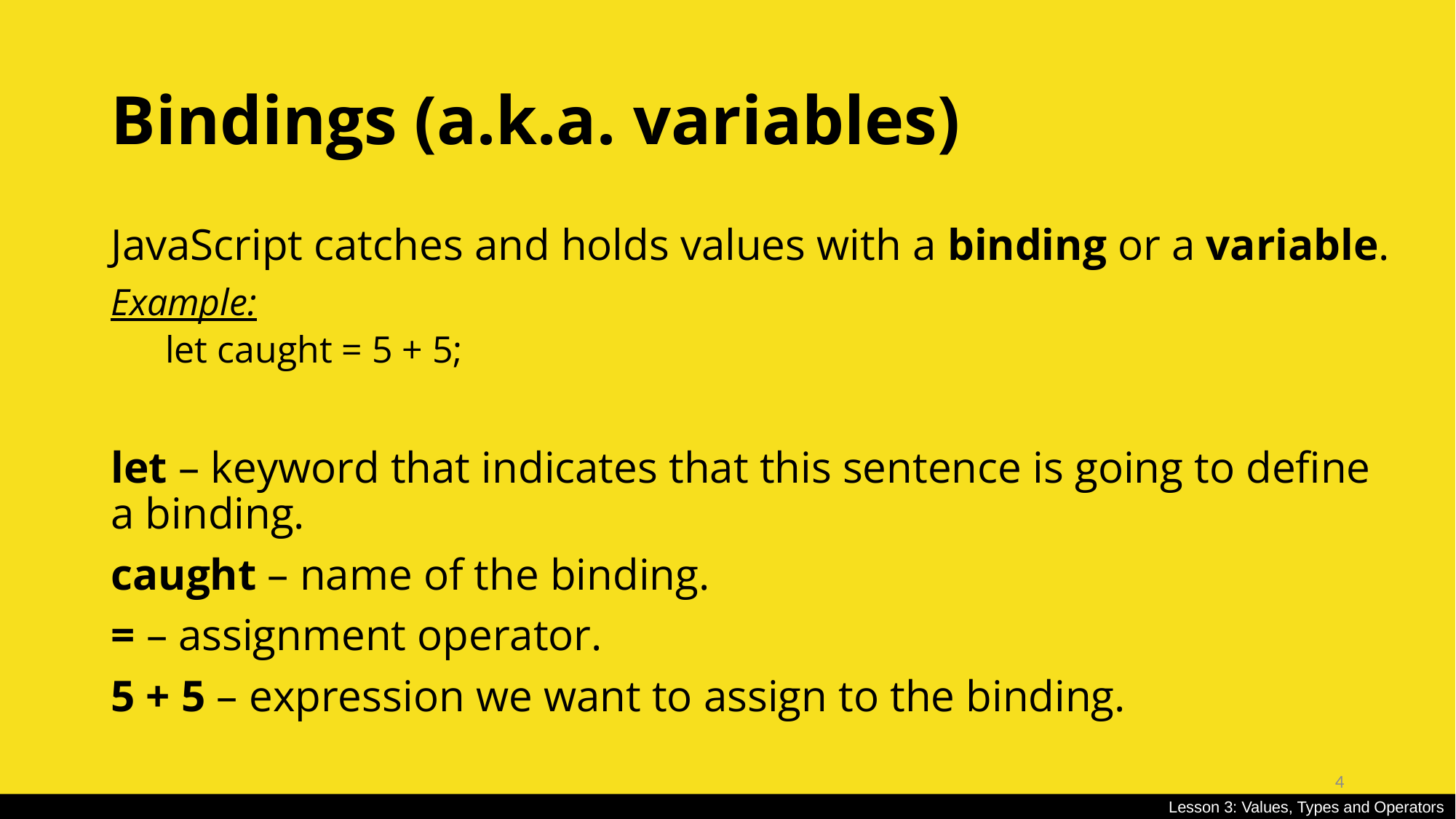

# Bindings (a.k.a. variables)
JavaScript catches and holds values with a binding or a variable.
Example:
let caught = 5 + 5;

let – keyword that indicates that this sentence is going to define a binding.
caught – name of the binding.
= – assignment operator.
5 + 5 – expression we want to assign to the binding.
4
Lesson 3: Values, Types and Operators